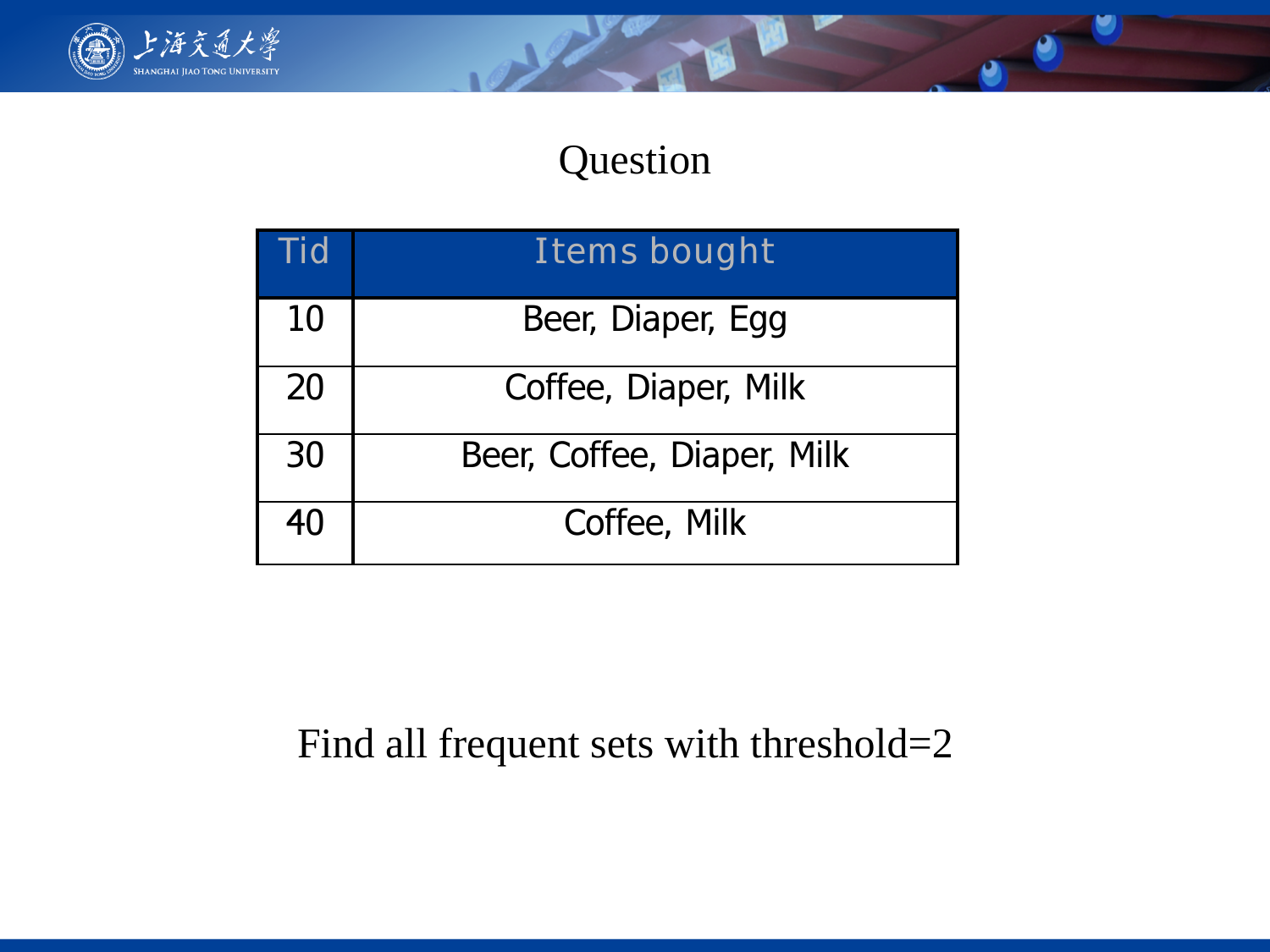

Question
| Tid | Items bought |
| --- | --- |
| 10 | Beer, Diaper, Egg |
| 20 | Coffee, Diaper, Milk |
| 30 | Beer, Coffee, Diaper, Milk |
| 40 | Coffee, Milk |
Find all frequent sets with threshold=2